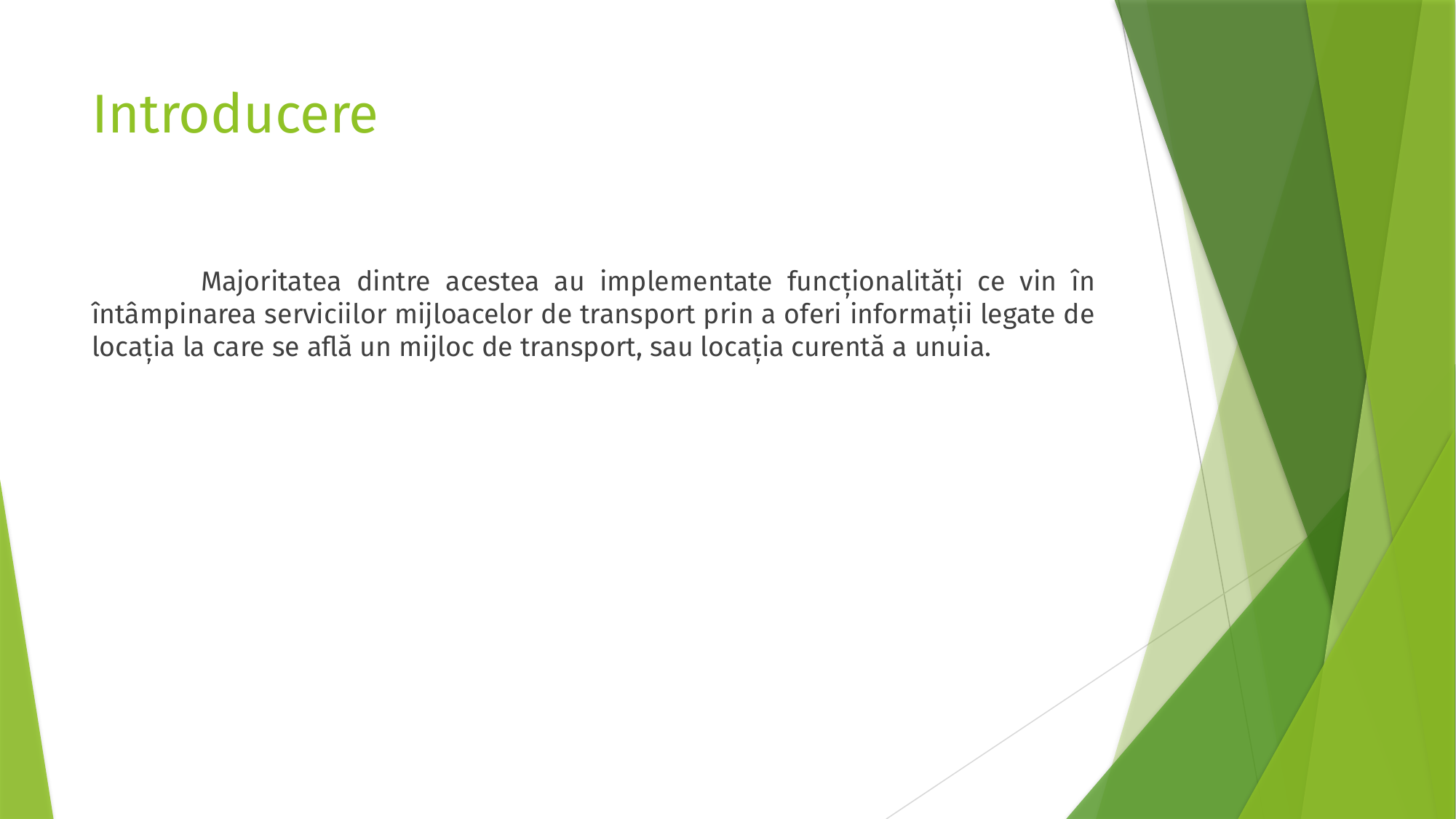

# Introducere
	Majoritatea dintre acestea au implementate funcționalități ce vin în întâmpinarea serviciilor mijloacelor de transport prin a oferi informații legate de locația la care se află un mijloc de transport, sau locația curentă a unuia.